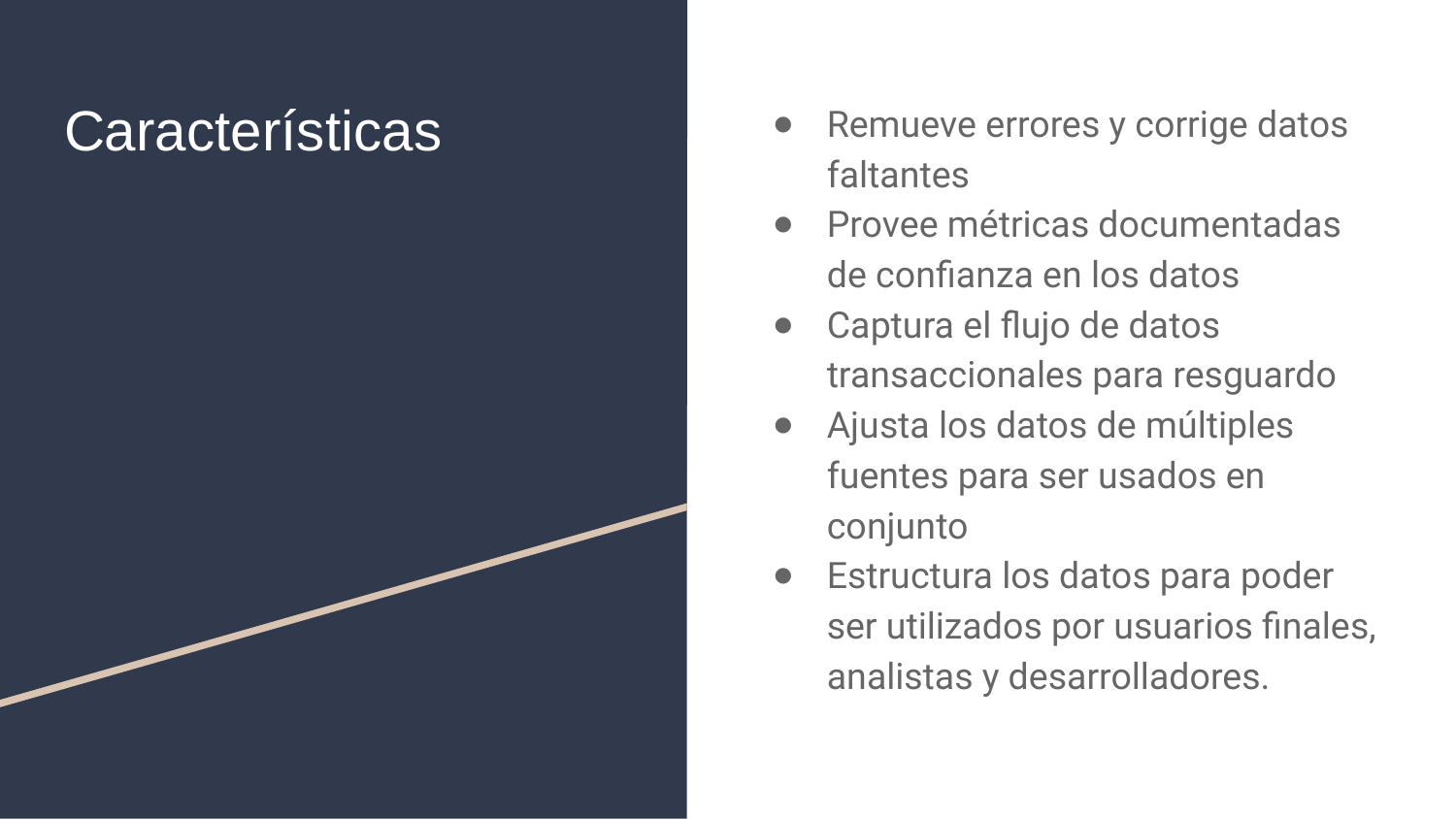

# Características
Remueve errores y corrige datos faltantes
Provee métricas documentadas de confianza en los datos
Captura el flujo de datos transaccionales para resguardo
Ajusta los datos de múltiples fuentes para ser usados en conjunto
Estructura los datos para poder ser utilizados por usuarios finales, analistas y desarrolladores.